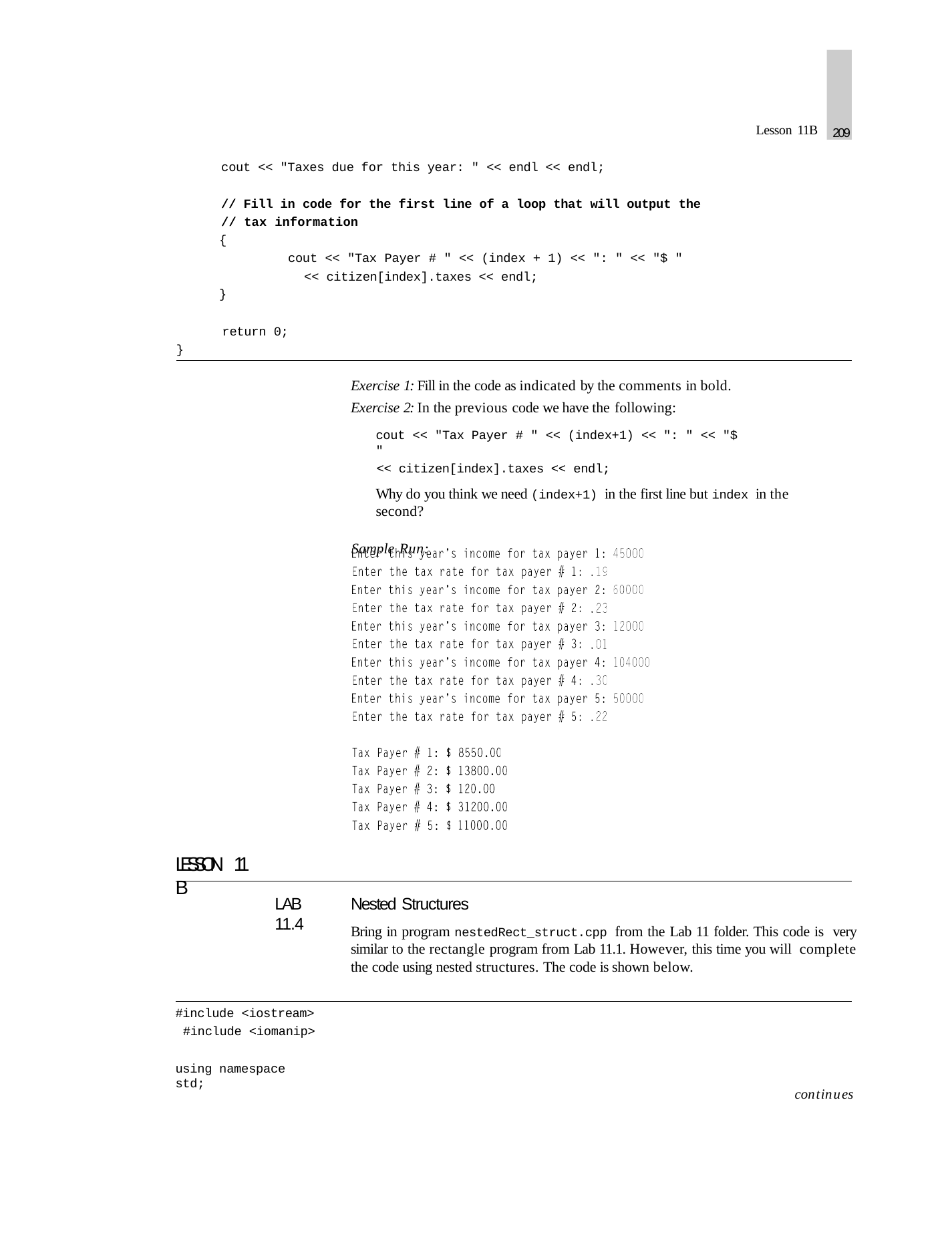

209
Lesson 11B
cout << "Taxes due for this year: " << endl << endl;

// Fill in code for the first line of a loop that will output the
// tax information
{
cout << "Tax Payer # " << (index + 1) << ": " << "$ "
<< citizen[index].taxes << endl;
}

return 0;
}

Exercise 1: Fill in the code as indicated by the comments in bold.
Exercise 2: In the previous code we have the following:
cout << "Tax Payer # " << (index+1) << ": " << "$ "
<< citizen[index].taxes << endl;
Why do you think we need (index+1) in the first line but index in the  second?

Sample Run:

LESSON 11 B

Nested Structures
Bring in program nestedRect_struct.cpp from the Lab 11 folder. This code is  very similar to the rectangle program from Lab 11.1. However, this time you will  complete the code using nested structures. The code is shown below.
LAB 11.4
#include <iostream>  #include <iomanip>

using namespace std;

continues